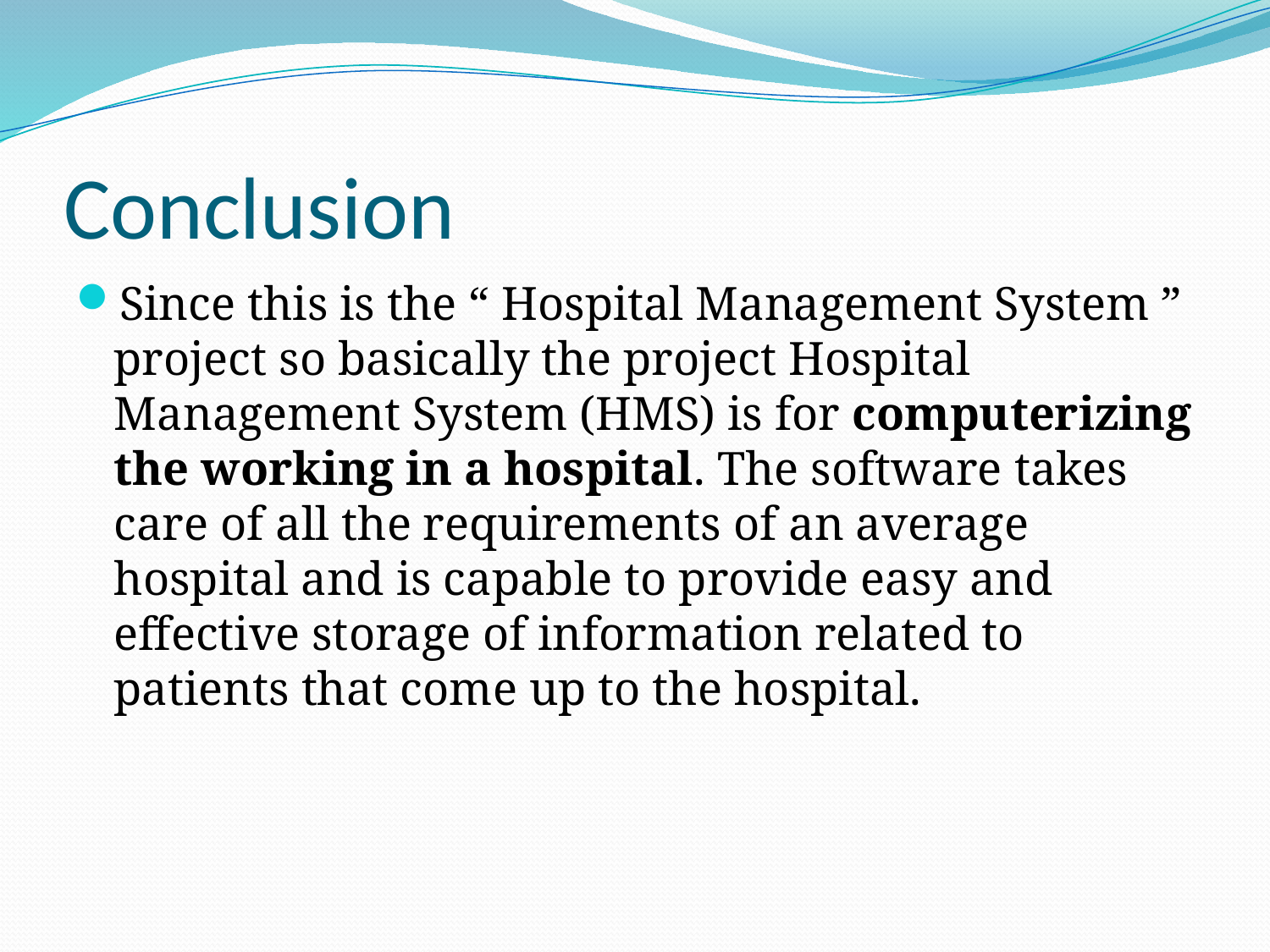

# Conclusion
Since this is the “ Hospital Management System ” project so basically the project Hospital Management System (HMS) is for computerizing the working in a hospital. The software takes care of all the requirements of an average hospital and is capable to provide easy and effective storage of information related to patients that come up to the hospital.